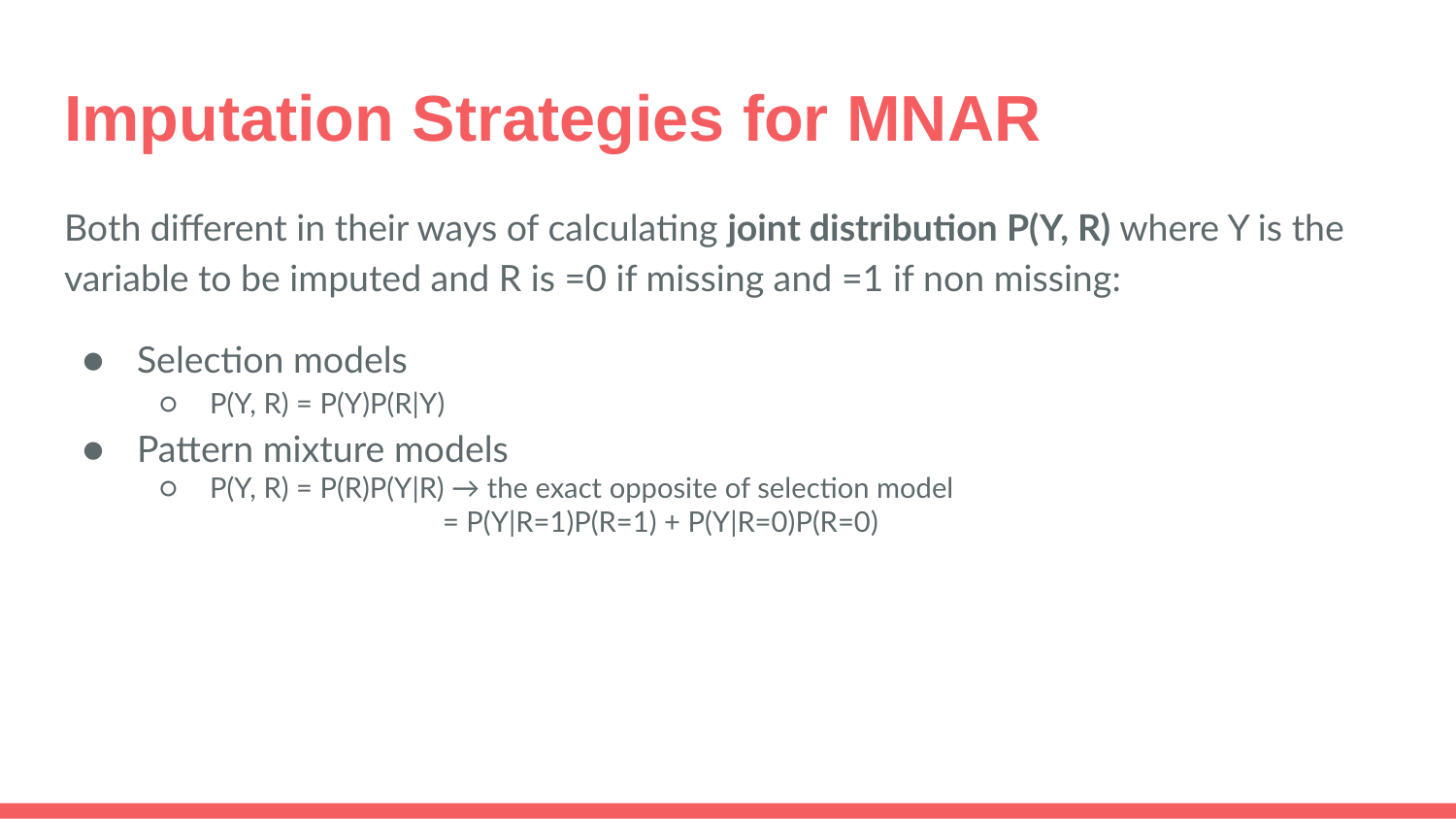

# Imputation Strategies for MNAR
Both different in their ways of calculating joint distribution P(Y, R) where Y is the variable to be imputed and R is =0 if missing and =1 if non missing:
Selection models
P(Y, R) = P(Y)P(R|Y)
Pattern mixture models
P(Y, R) = P(R)P(Y|R) → the exact opposite of selection model
		  = P(Y|R=1)P(R=1) + P(Y|R=0)P(R=0)